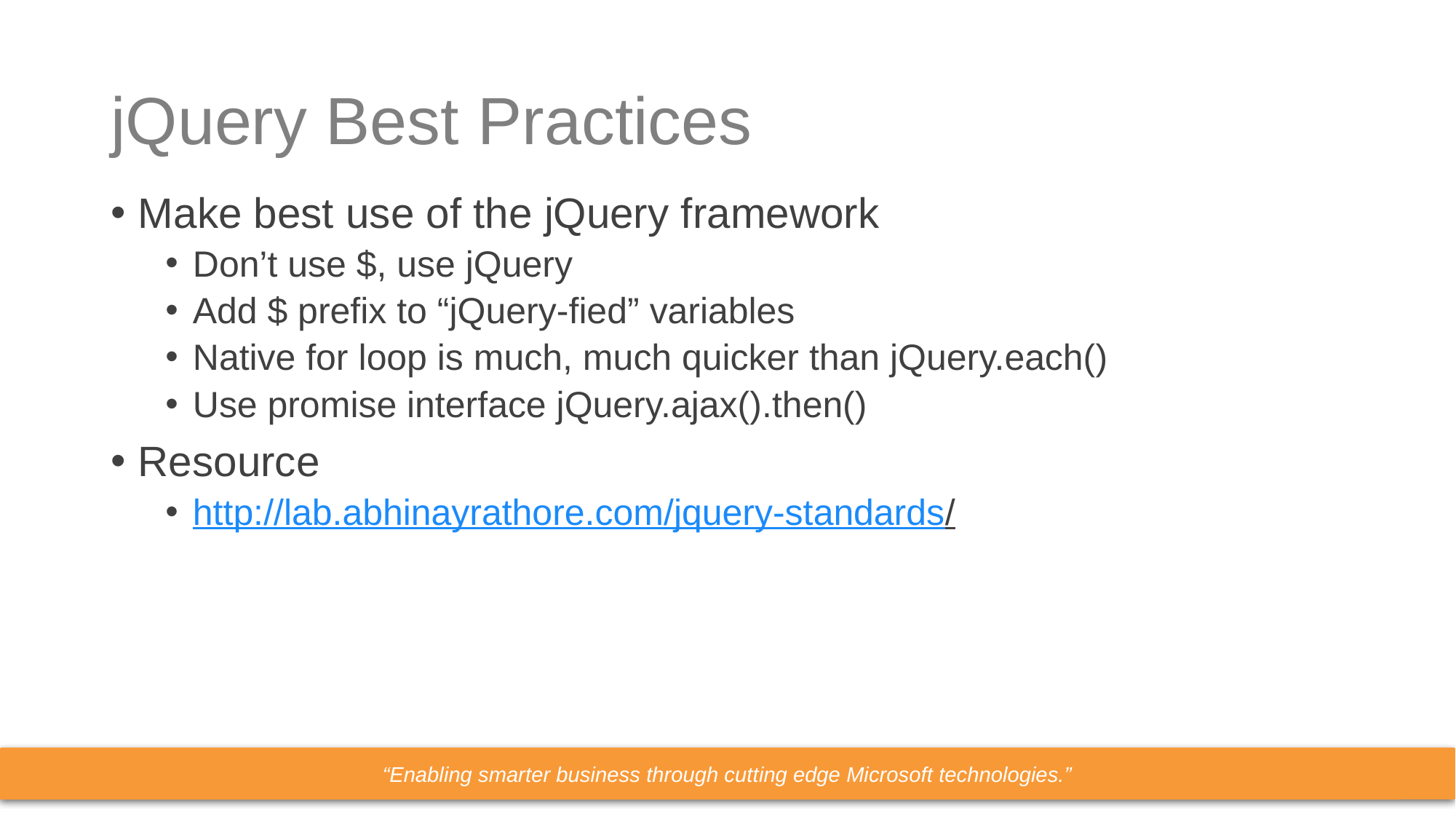

# jQuery Best Practices
Make best use of the jQuery framework
Don’t use $, use jQuery
Add $ prefix to “jQuery-fied” variables
Native for loop is much, much quicker than jQuery.each()
Use promise interface jQuery.ajax().then()
Resource
http://lab.abhinayrathore.com/jquery-standards/
“Enabling smarter business through cutting edge Microsoft technologies.”